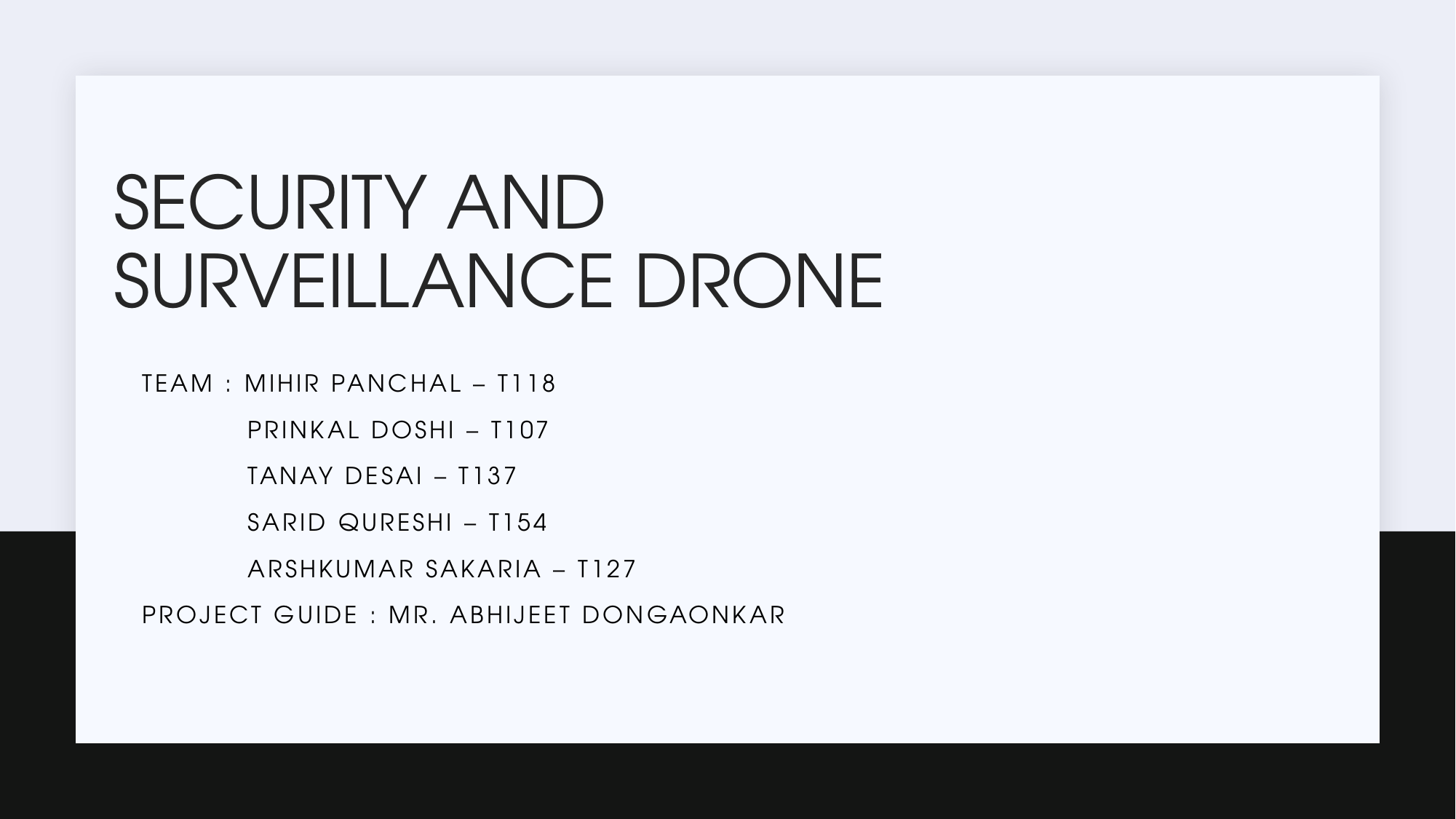

# Security and Surveillance Drone
Team : Mihir Panchal – t118
           prinkal doshi – t107
           tanay desai – t137
           sarid Qureshi – t154
           arshkumar Sakaria – t127
Project guide : mr. abhijeet Dongaonkar